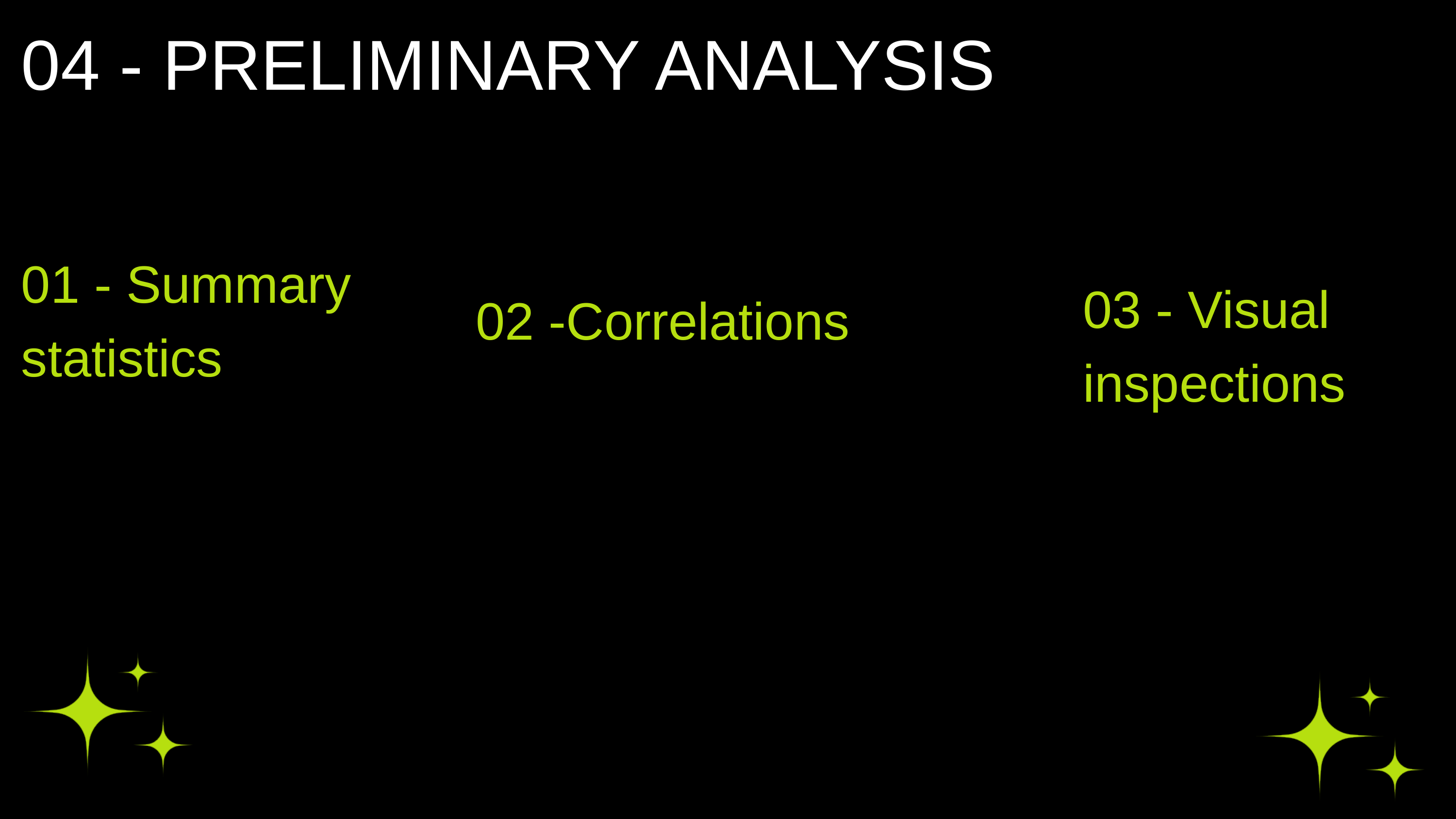

04 - PRELIMINARY ANALYSIS
01 - Summary statistics
03 - Visual inspections
02 -Correlations